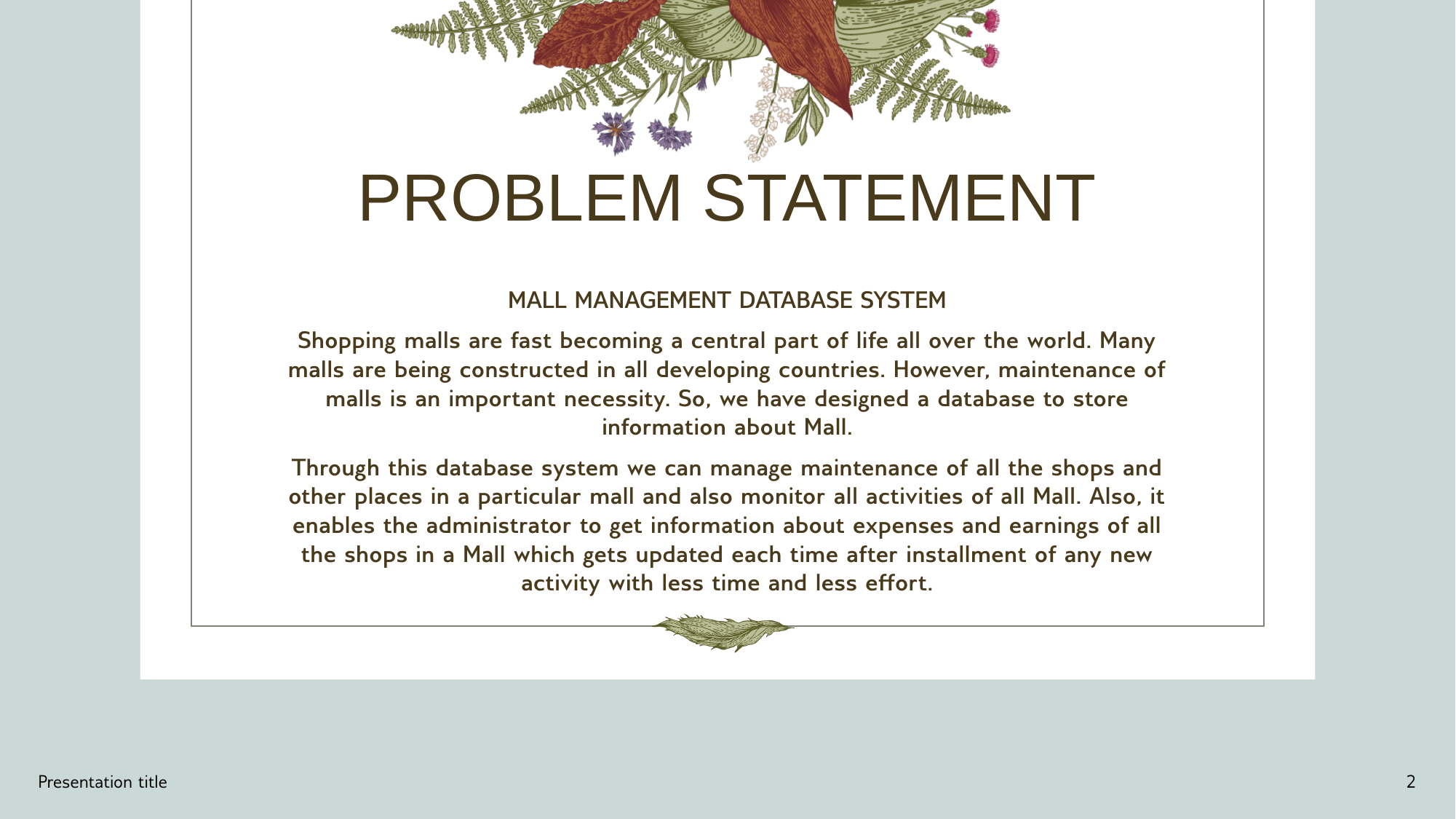

# PROBLEM STATEMENT
MALL MANAGEMENT DATABASE SYSTEM
Shopping malls are fast becoming a central part of life all over the world. Many malls are being constructed in all developing countries. However, maintenance of malls is an important necessity. So, we have designed a database to store information about Mall.
Through this database system we can manage maintenance of all the shops and other places in a particular mall and also monitor all activities of all Mall. Also, it enables the administrator to get information about expenses and earnings of all the shops in a Mall which gets updated each time after installment of any new activity with less time and less effort.

Presentation title
2